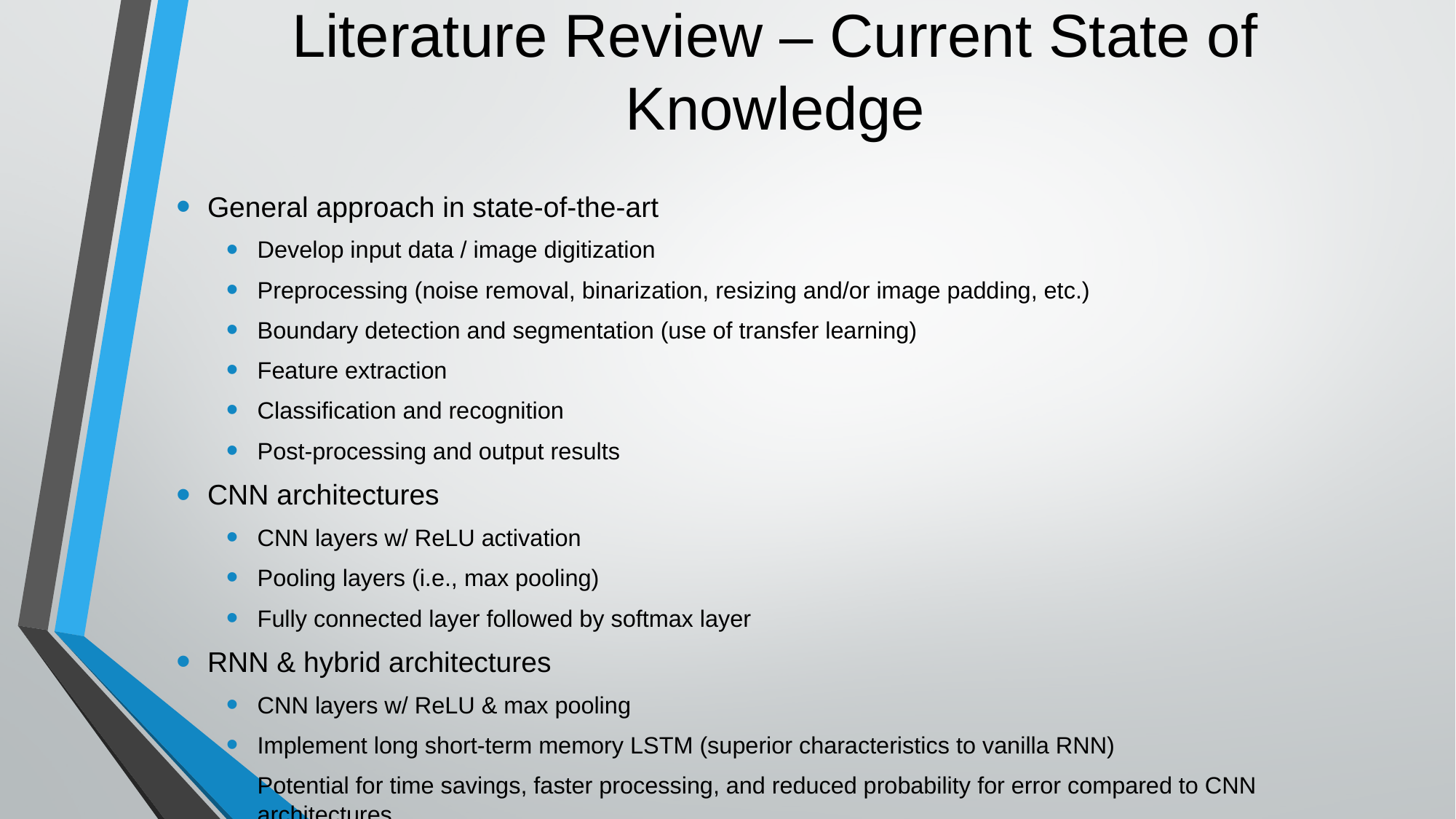

# Literature Review – Current State of Knowledge
General approach in state-of-the-art
Develop input data / image digitization
Preprocessing (noise removal, binarization, resizing and/or image padding, etc.)
Boundary detection and segmentation (use of transfer learning)
Feature extraction
Classification and recognition
Post-processing and output results
CNN architectures
CNN layers w/ ReLU activation
Pooling layers (i.e., max pooling)
Fully connected layer followed by softmax layer
RNN & hybrid architectures
CNN layers w/ ReLU & max pooling
Implement long short-term memory LSTM (superior characteristics to vanilla RNN)
Potential for time savings, faster processing, and reduced probability for error compared to CNN architectures